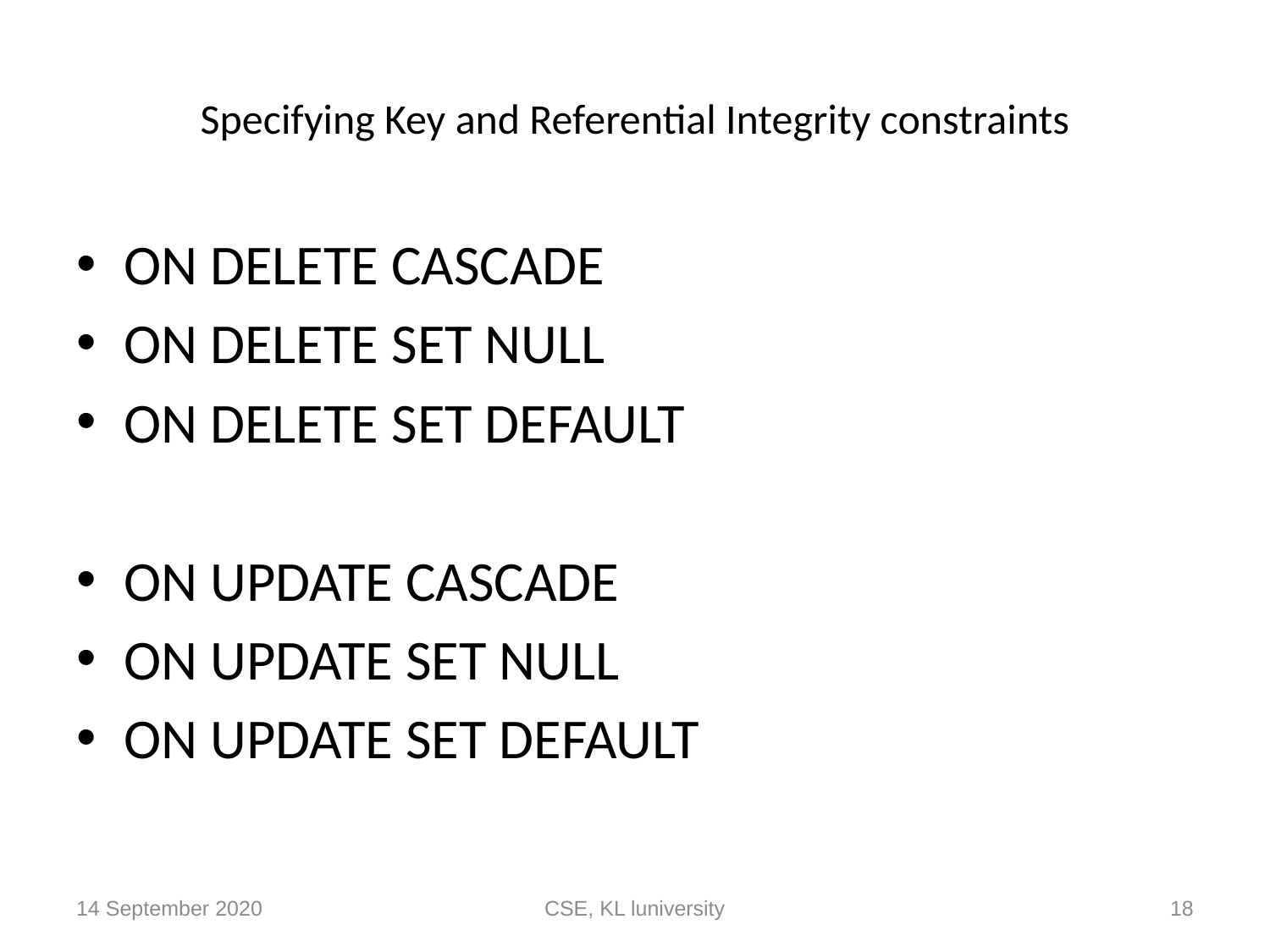

# Specifying Key and Referential Integrity constraints
ON DELETE CASCADE
ON DELETE SET NULL
ON DELETE SET DEFAULT

ON UPDATE CASCADE
ON UPDATE SET NULL
ON UPDATE SET DEFAULT
14 September 2020
CSE, KL luniversity
18